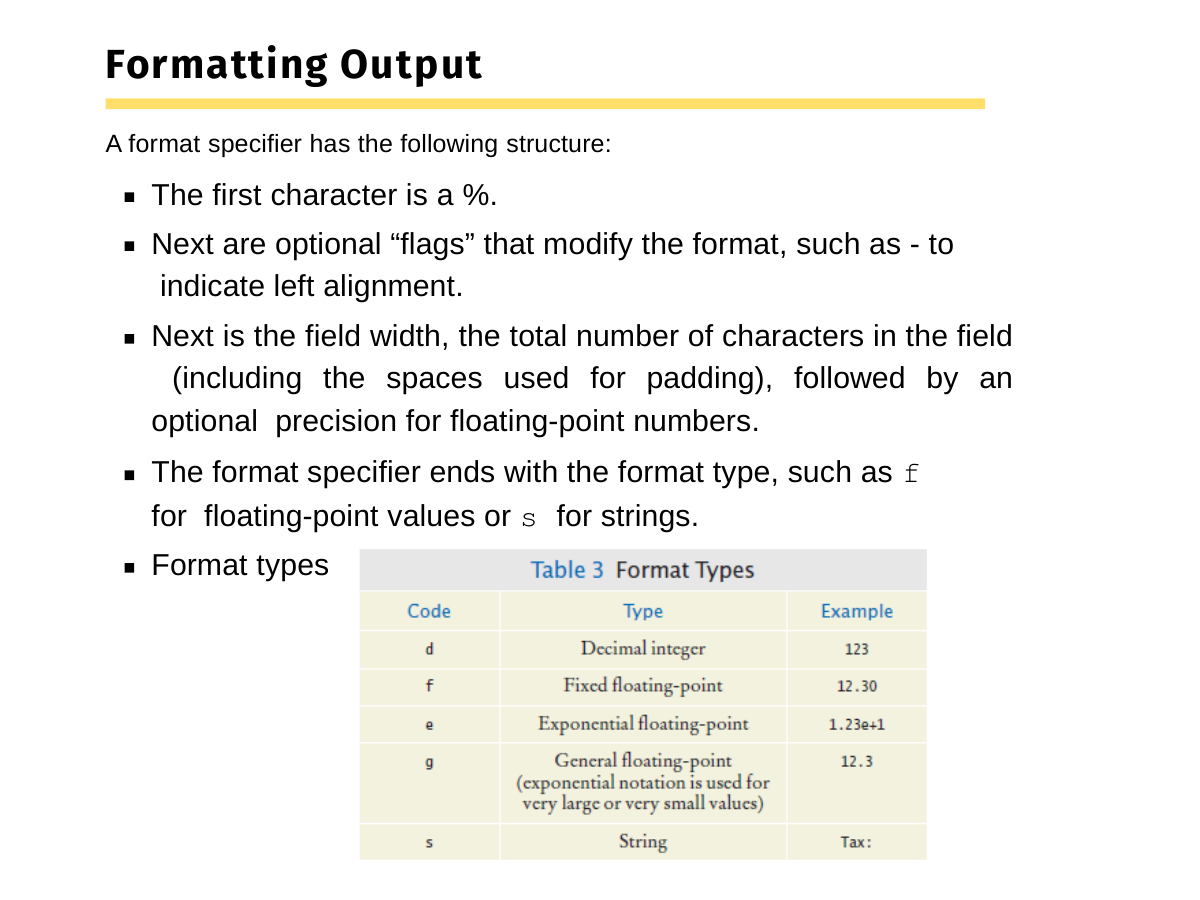

# Formatting Output

A format specifier has the following structure:
The first character is a %.
Next are optional “flags” that modify the format, such as - to  indicate left alignment.
Next is the field width, the total number of characters in the field  (including the spaces used for padding), followed by an optional  precision for floating-point numbers.
The format specifier ends with the format type, such as f for  floating-point values or s for strings.
Format types